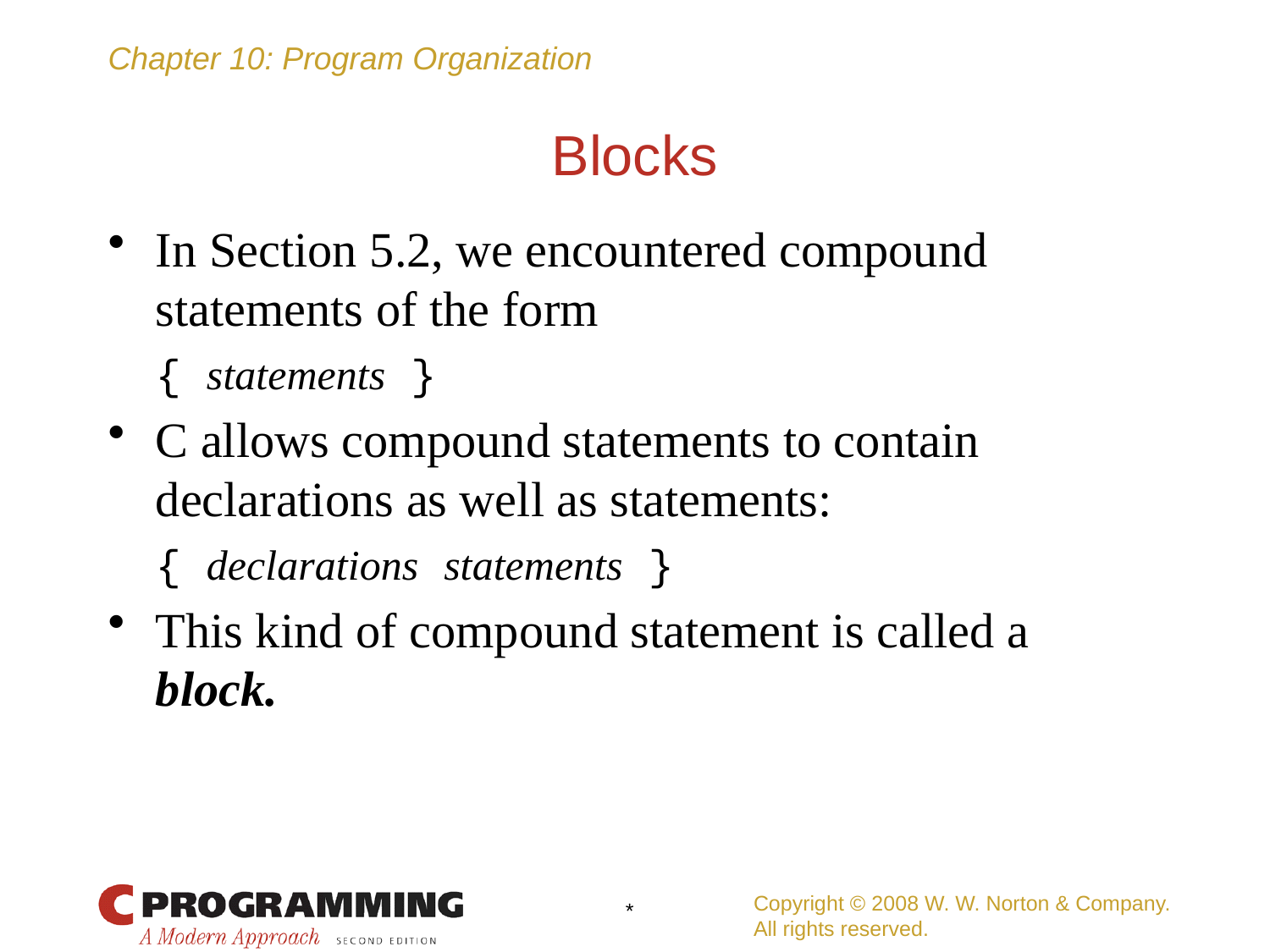

# Blocks
In Section 5.2, we encountered compound statements of the form
	{ statements }
C allows compound statements to contain declarations as well as statements:
	{ declarations statements }
This kind of compound statement is called a block.
Copyright © 2008 W. W. Norton & Company.
All rights reserved.
*